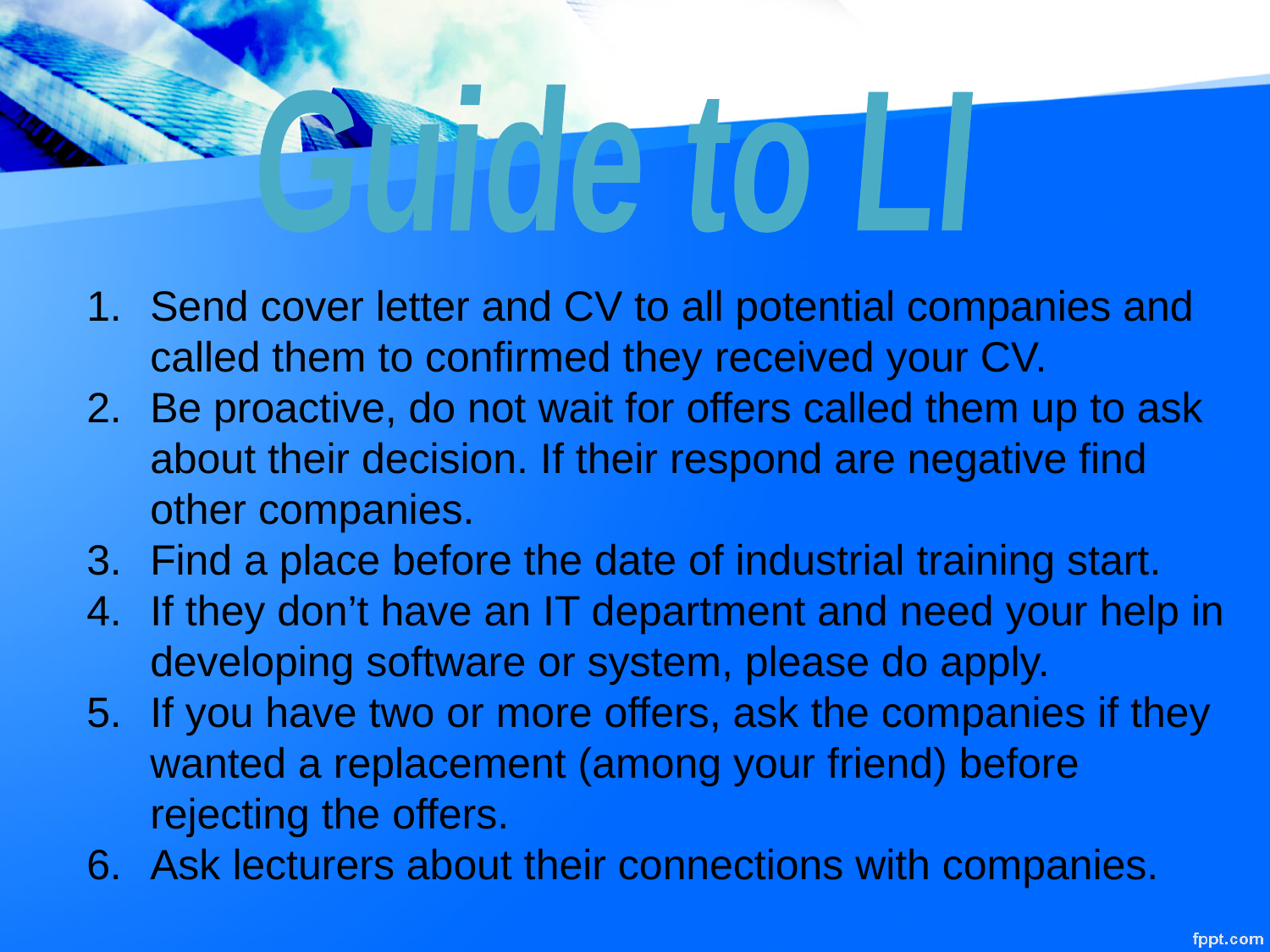

Guide to LI
Send cover letter and CV to all potential companies and called them to confirmed they received your CV.
Be proactive, do not wait for offers called them up to ask about their decision. If their respond are negative find other companies.
Find a place before the date of industrial training start.
If they don’t have an IT department and need your help in developing software or system, please do apply.
If you have two or more offers, ask the companies if they wanted a replacement (among your friend) before rejecting the offers.
Ask lecturers about their connections with companies.